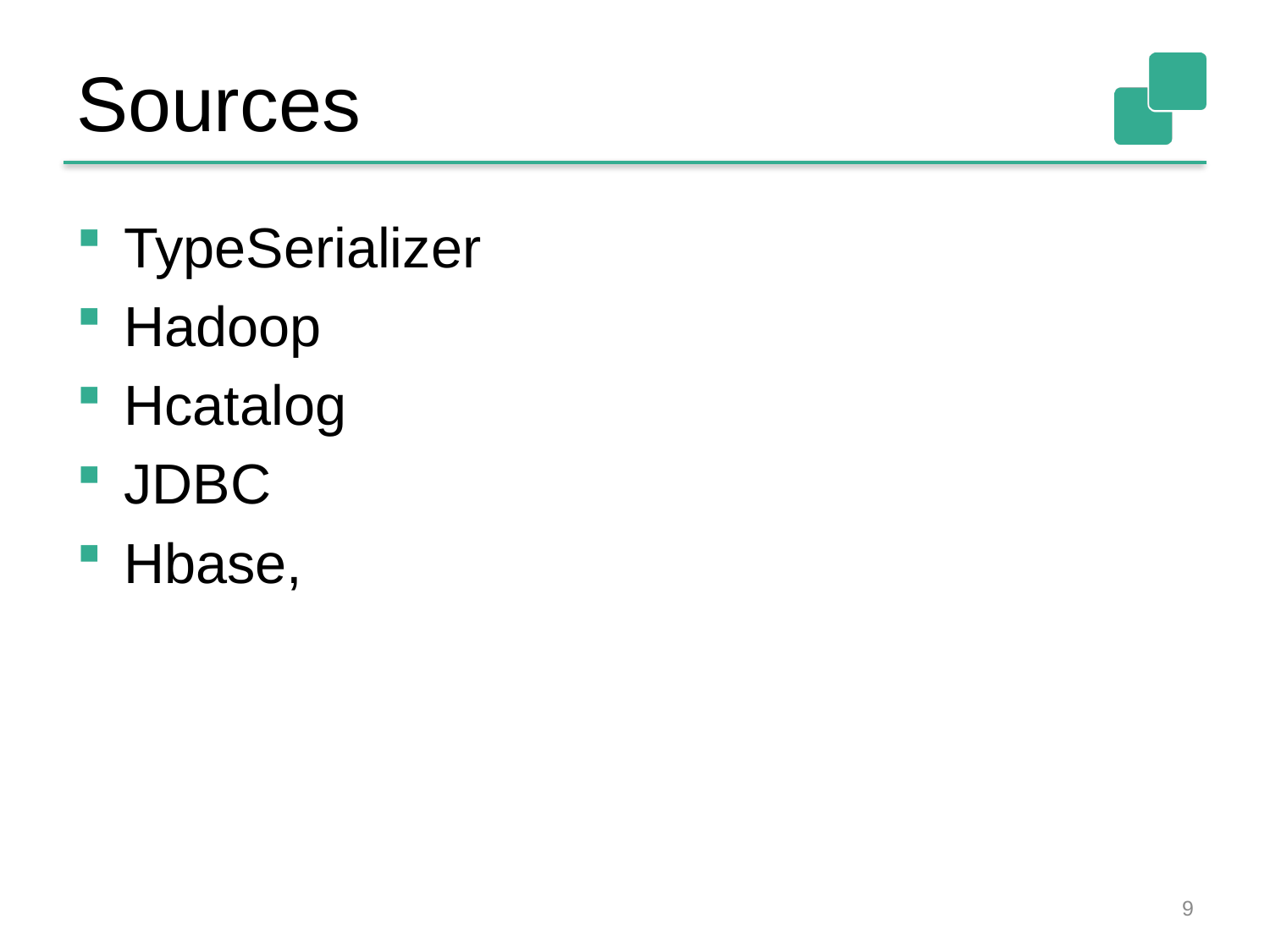

# Sources
TypeSerializer
Hadoop
Hcatalog
JDBC
Hbase,
9